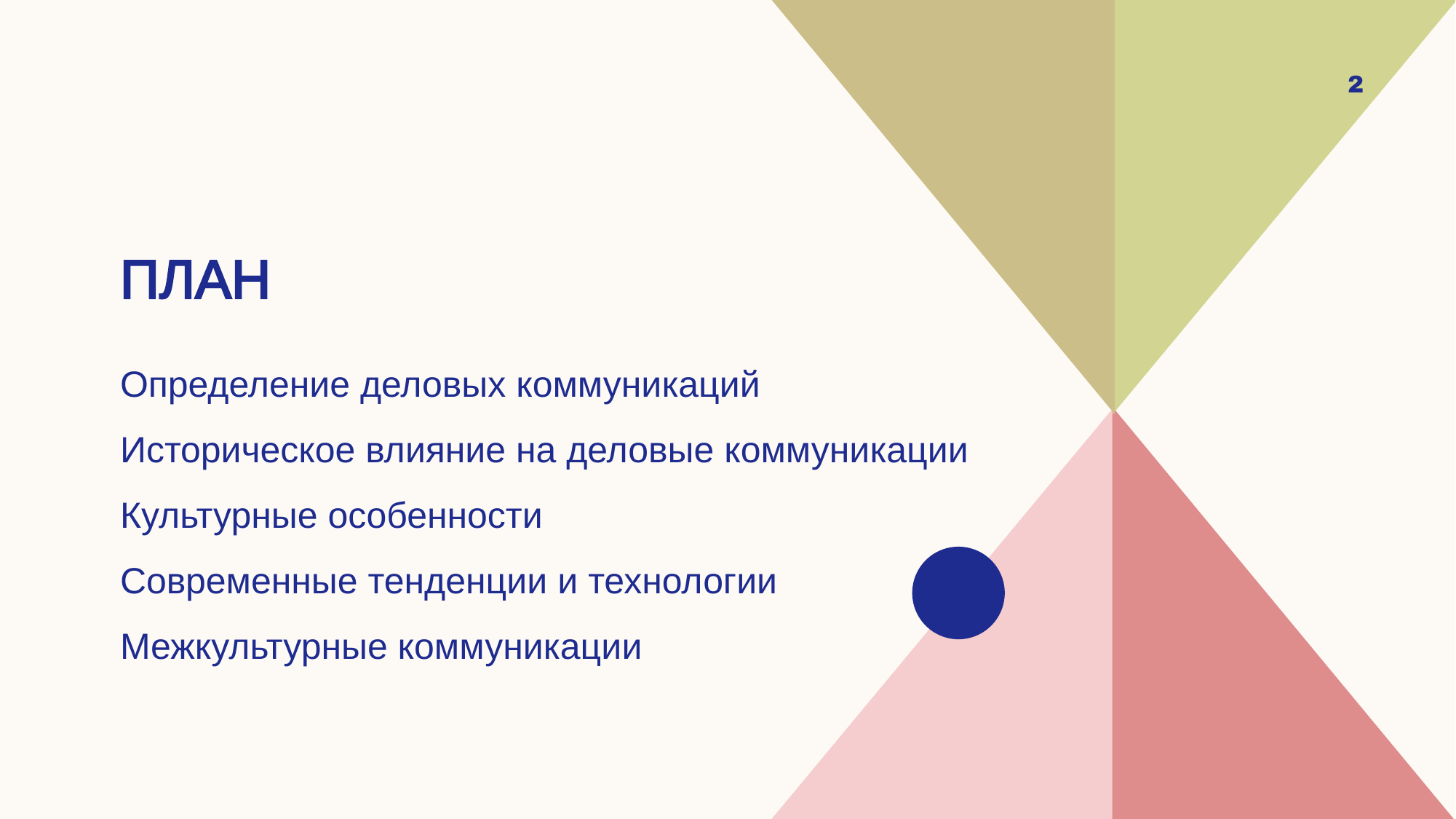

2
# план
Определение деловых коммуникаций
Историческое влияние на деловые коммуникации
Культурные особенности
Современные тенденции и технологии
Межкультурные коммуникации